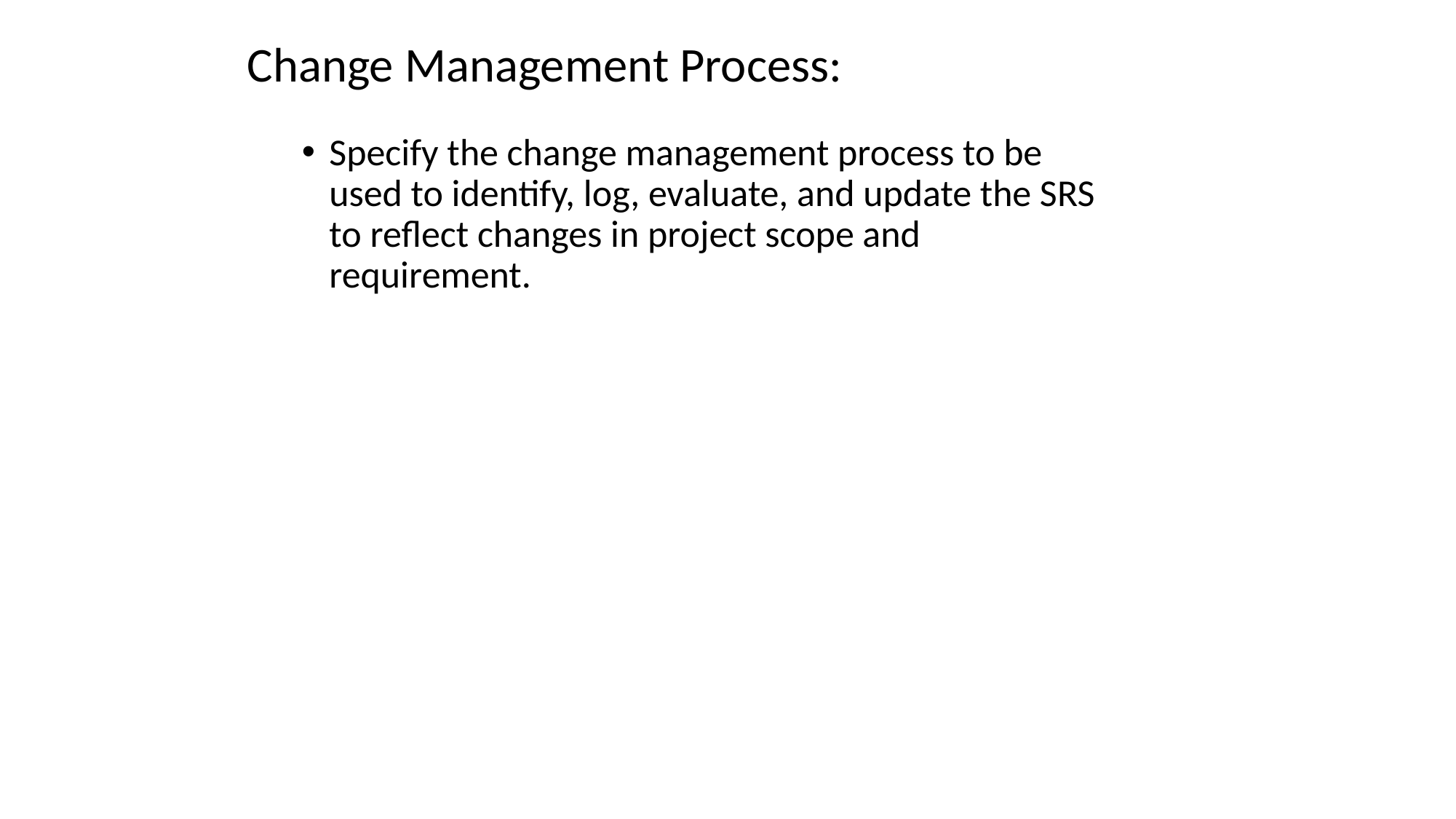

# Change Management Process:
Specify the change management process to be used to identify, log, evaluate, and update the SRS to reflect changes in project scope and requirement.